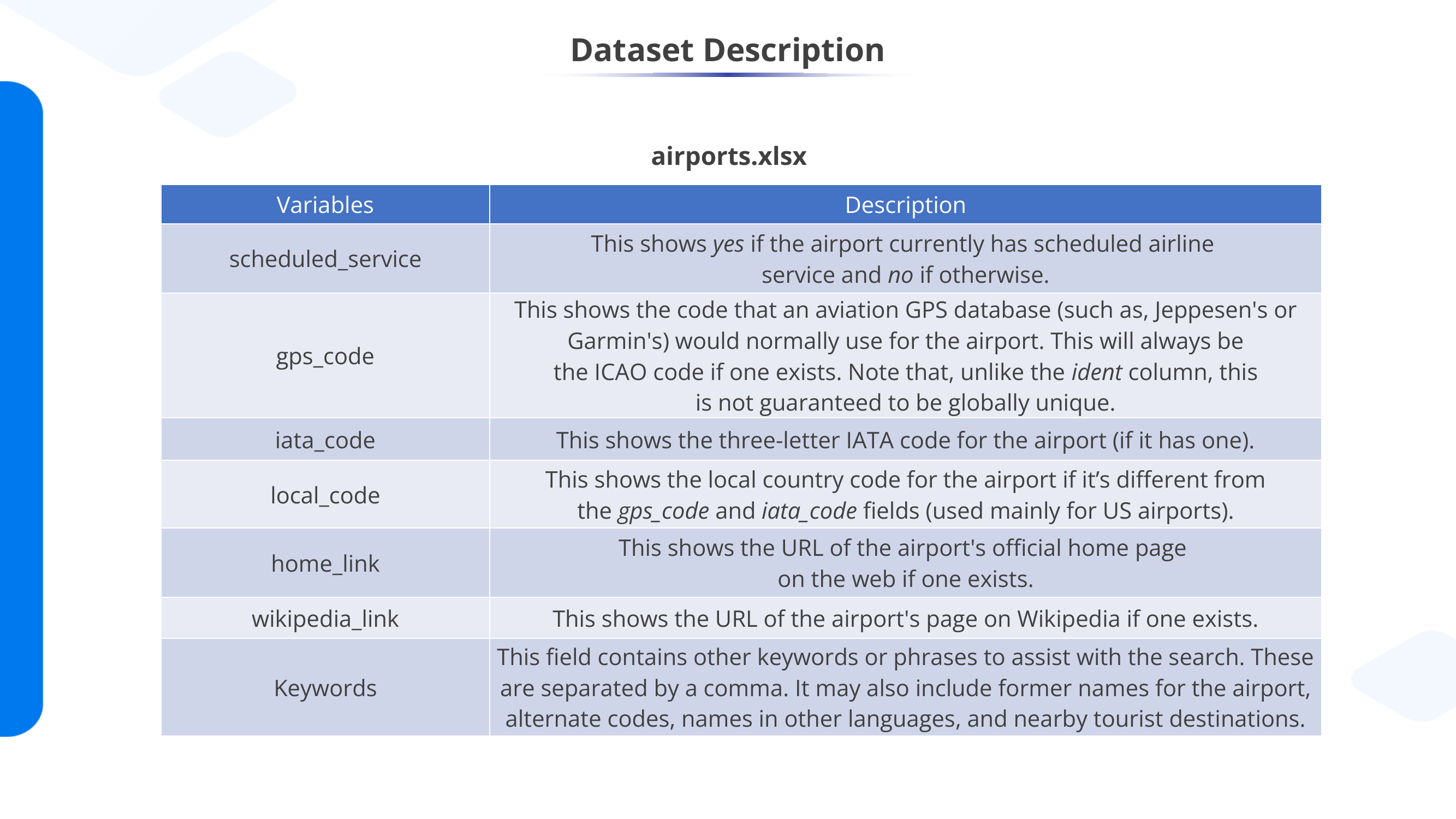

# Dataset Description

airports.xlsx
| Variables | Description |
| --- | --- |
| scheduled\_service | This shows yes if the airport currently has scheduled airline service and no if otherwise. |
| gps\_code | This shows the code that an aviation GPS database (such as, Jeppesen's or Garmin's) would normally use for the airport. This will always be the ICAO code if one exists. Note that, unlike the ident column, this is not guaranteed to be globally unique. |
| iata\_code | This shows the three-letter IATA code for the airport (if it has one). |
| local\_code | This shows the local country code for the airport if it’s different from the gps\_code and iata\_code fields (used mainly for US airports). |
| home\_link | This shows the URL of the airport's official home page on the web if one exists. |
| wikipedia\_link | This shows the URL of the airport's page on Wikipedia if one exists. |
| Keywords | This field contains other keywords or phrases to assist with the search. These are separated by a comma. It may also include former names for the airport, alternate codes, names in other languages, and nearby tourist destinations. |